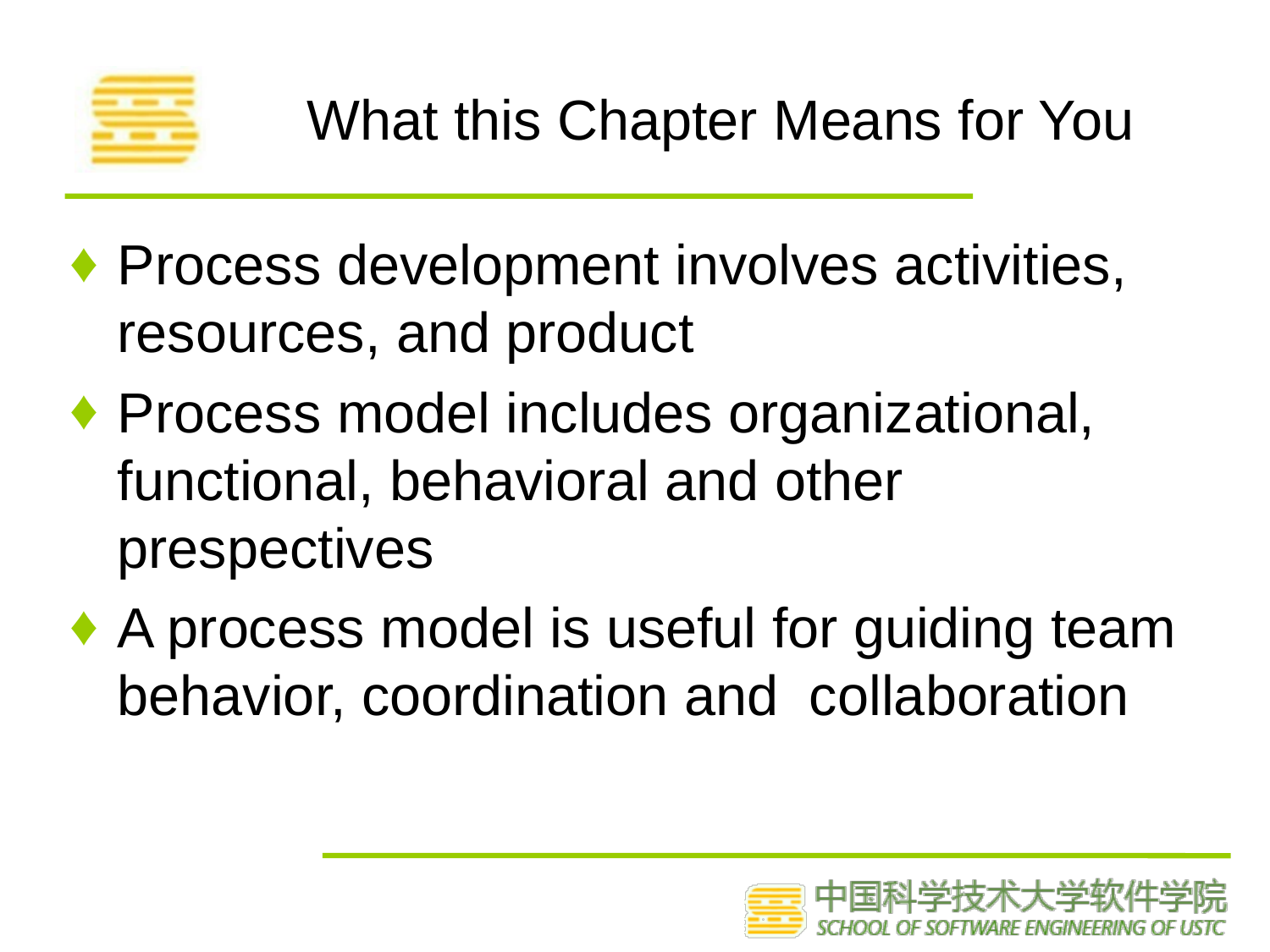

# What this Chapter Means for You
Process development involves activities, resources, and product
Process model includes organizational, functional, behavioral and other prespectives
A process model is useful for guiding team behavior, coordination and  collaboration